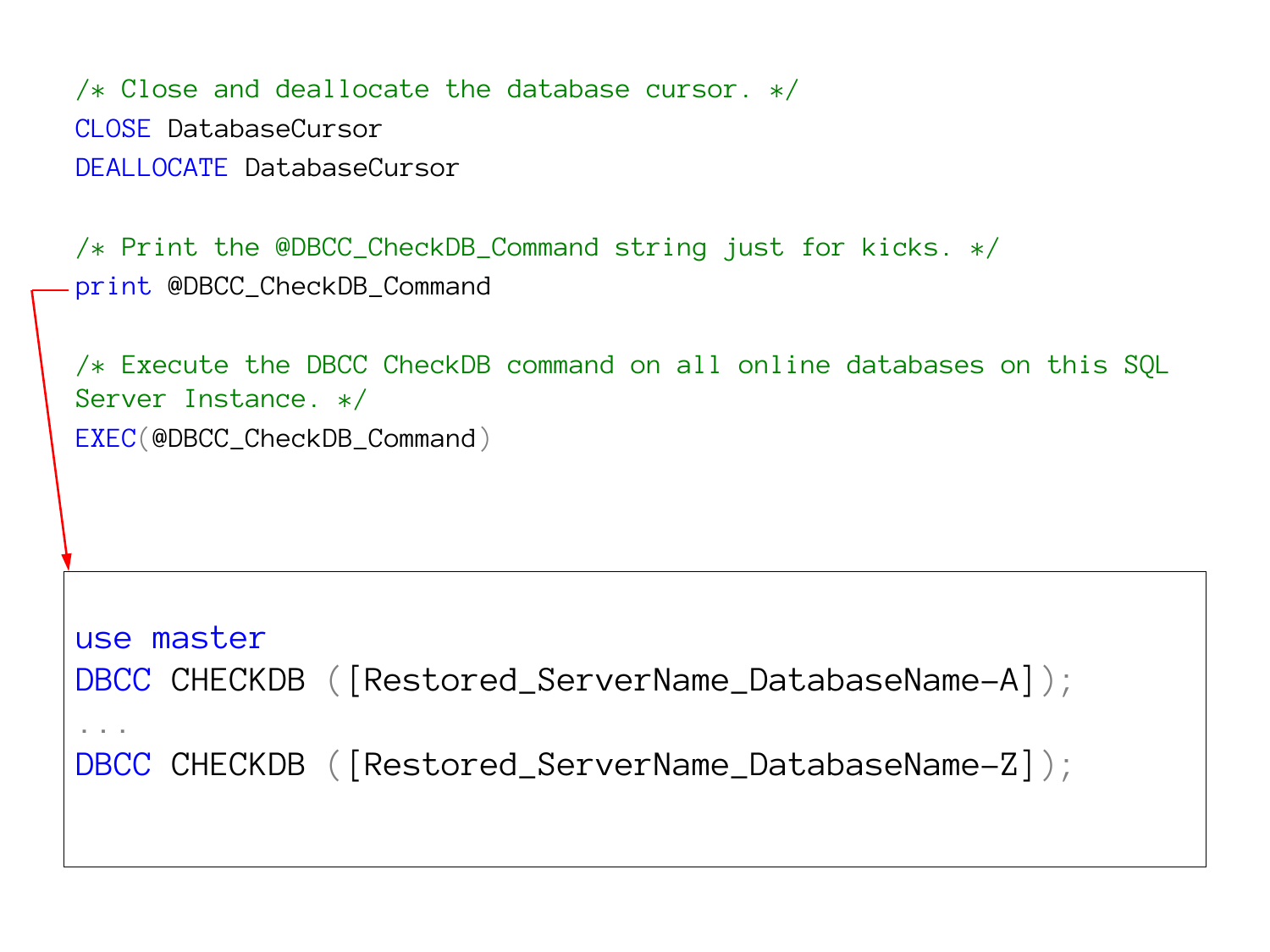

/* Close and deallocate the database cursor. */
CLOSE DatabaseCursor
DEALLOCATE DatabaseCursor

/* Print the @DBCC_CheckDB_Command string just for kicks. */
print @DBCC_CheckDB_Command

/* Execute the DBCC CheckDB command on all online databases on this SQL Server Instance. */
EXEC(@DBCC_CheckDB_Command)

# use master DBCC CHECKDB ([Restored_ServerName_DatabaseName-A]); ... DBCC CHECKDB ([Restored_ServerName_DatabaseName-Z]);